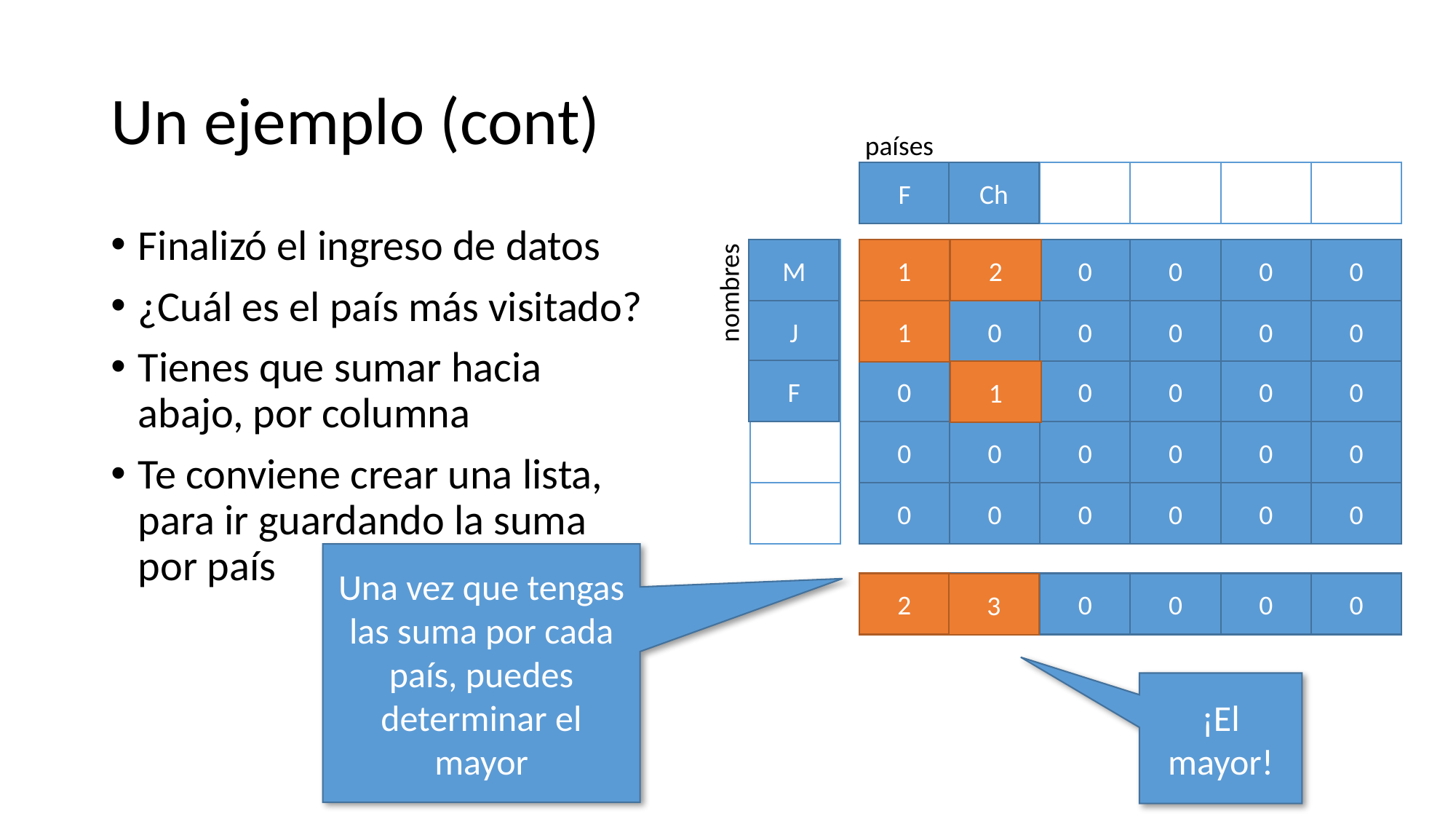

# Un ejemplo (cont)
países

Ch
F
2
1
M
1

0
0
0
0
0
0

0
0
0
0
0
0
1
J
nombres
F

0
0
0
0
0
0
1

0
0
0
0
0
0

0
0
0
0
0
0
Finalizó el ingreso de datos
¿Cuál es el país más visitado?
Tienes que sumar hacia abajo, por columna
Te conviene crear una lista, para ir guardando la suma por país

Una vez que tengas las suma por cada país, puedes determinar el mayor
2
0
0
0
0
0
0
3
¡El mayor!